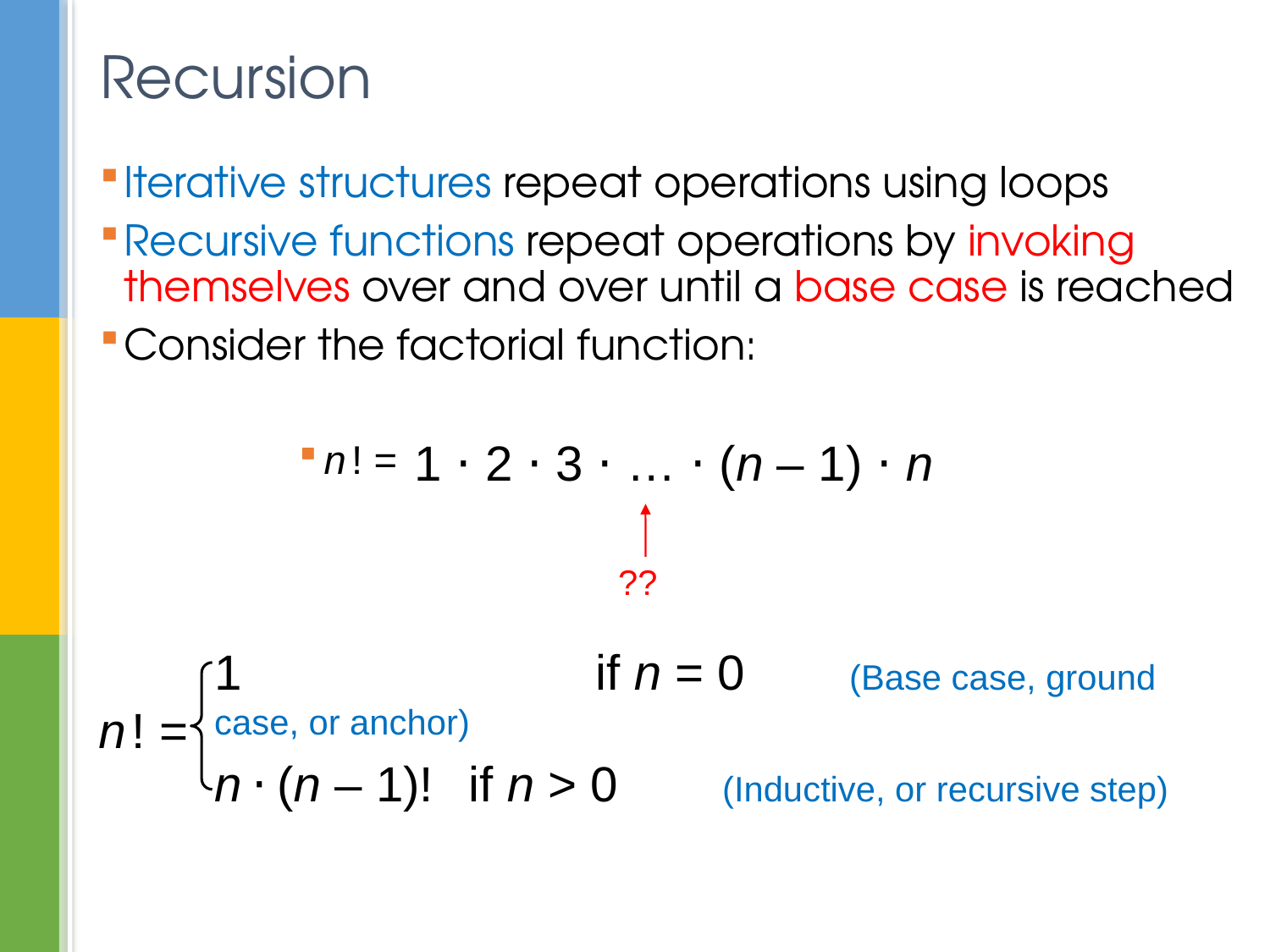

# Recursion
Iterative structures repeat operations using loops
Recursive functions repeat operations by invoking themselves over and over until a base case is reached
Consider the factorial function:

n ! =
1 ⋅ 2 ⋅ 3 ⋅ … ⋅ (n – 1) ⋅ n

??

1 			if n = 0 	(Base case, ground case, or anchor)
n ⋅ (n – 1)!	if n > 0 	(Inductive, or recursive step)
n ! =